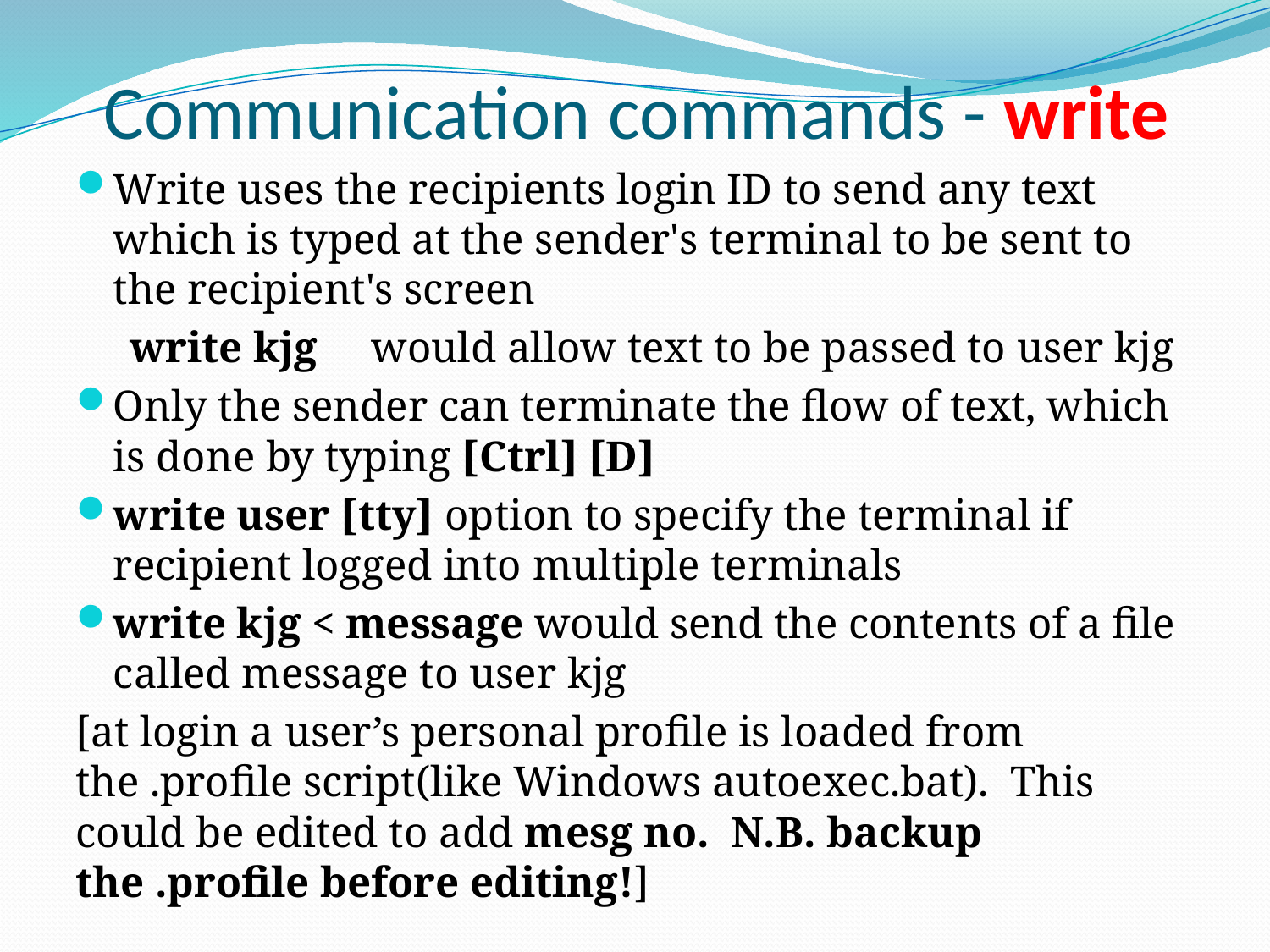

# Communication commands - write
Write uses the recipients login ID to send any text which is typed at the sender's terminal to be sent to the recipient's screen
     write kjg     would allow text to be passed to user kjg
Only the sender can terminate the flow of text, which is done by typing [Ctrl] [D]
write user [tty] option to specify the terminal if recipient logged into multiple terminals
write kjg < message would send the contents of a file called message to user kjg
[at login a user’s personal profile is loaded from the .profile script(like Windows autoexec.bat).  This could be edited to add mesg no.  N.B. backup the .profile before editing!]